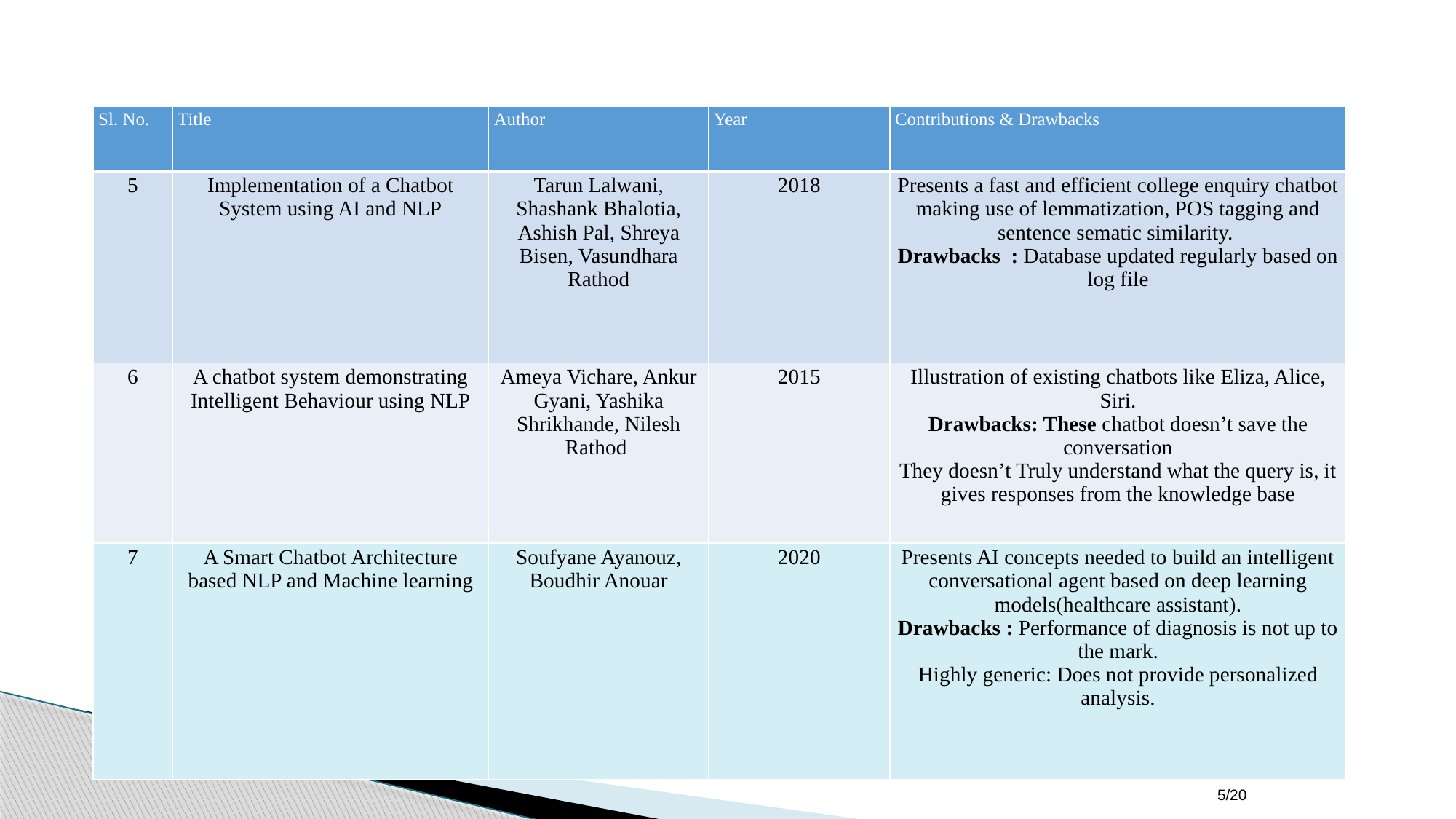

| Sl. No. | Title | Author | Year | Contributions & Drawbacks |
| --- | --- | --- | --- | --- |
| 5 | Implementation of a Chatbot System using AI and NLP | Tarun Lalwani, Shashank Bhalotia, Ashish Pal, Shreya Bisen, Vasundhara Rathod | 2018 | Presents a fast and efficient college enquiry chatbot making use of lemmatization, POS tagging and sentence sematic similarity. Drawbacks : Database updated regularly based on log file |
| 6 | A chatbot system demonstrating Intelligent Behaviour using NLP | Ameya Vichare, Ankur Gyani, Yashika Shrikhande, Nilesh Rathod | 2015 | Illustration of existing chatbots like Eliza, Alice, Siri. Drawbacks: These chatbot doesn’t save the conversation They doesn’t Truly understand what the query is, it gives responses from the knowledge base |
| 7 | A Smart Chatbot Architecture based NLP and Machine learning | Soufyane Ayanouz, Boudhir Anouar | 2020 | Presents AI concepts needed to build an intelligent conversational agent based on deep learning models(healthcare assistant). Drawbacks : Performance of diagnosis is not up to the mark. Highly generic: Does not provide personalized analysis. |

5/20